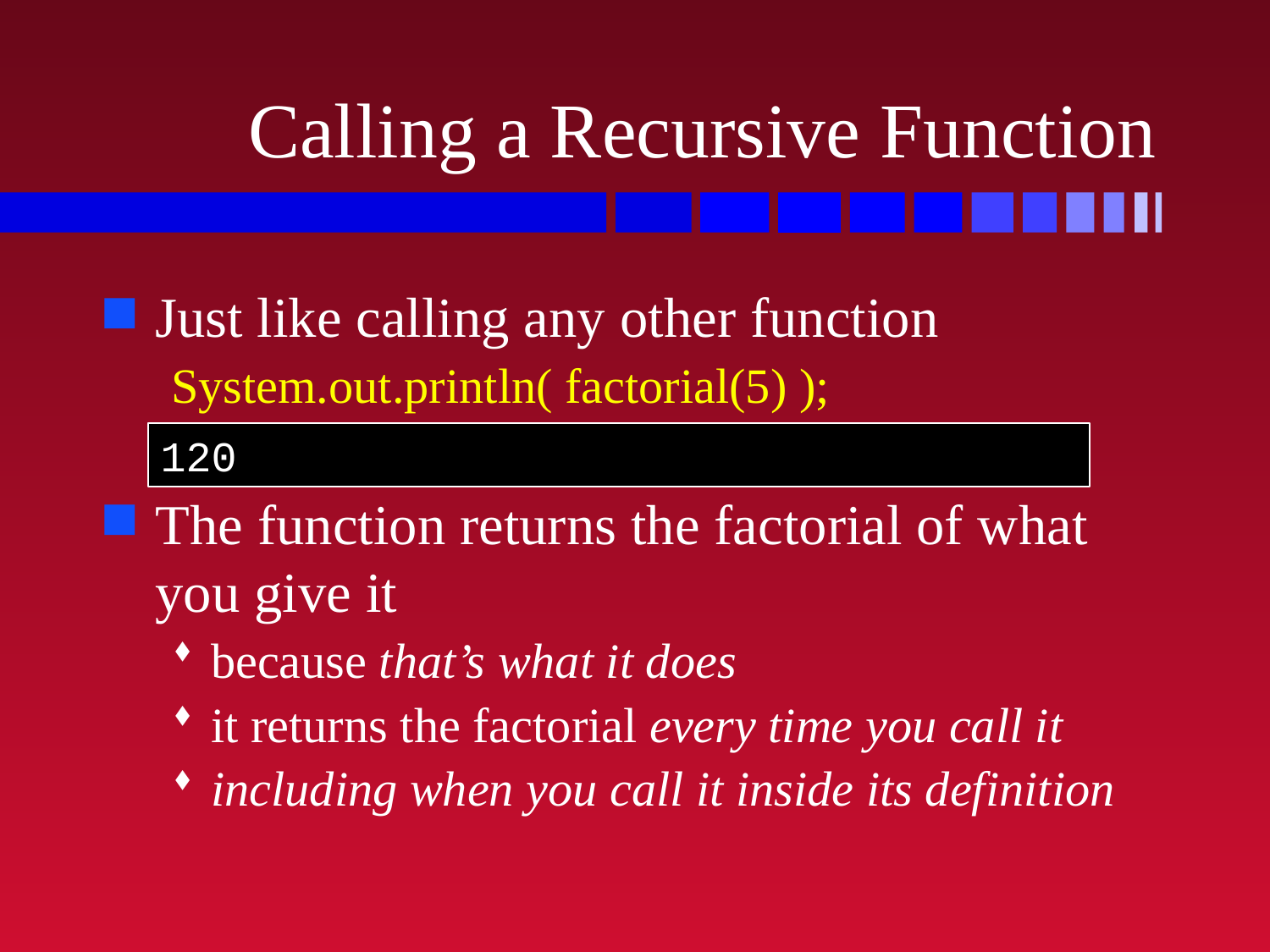

# Calling a Recursive Function
Just like calling any other function
System.out.println( factorial(5) );

The function returns the factorial of what you give it
because that’s what it does
it returns the factorial every time you call it
including when you call it inside its definition
120